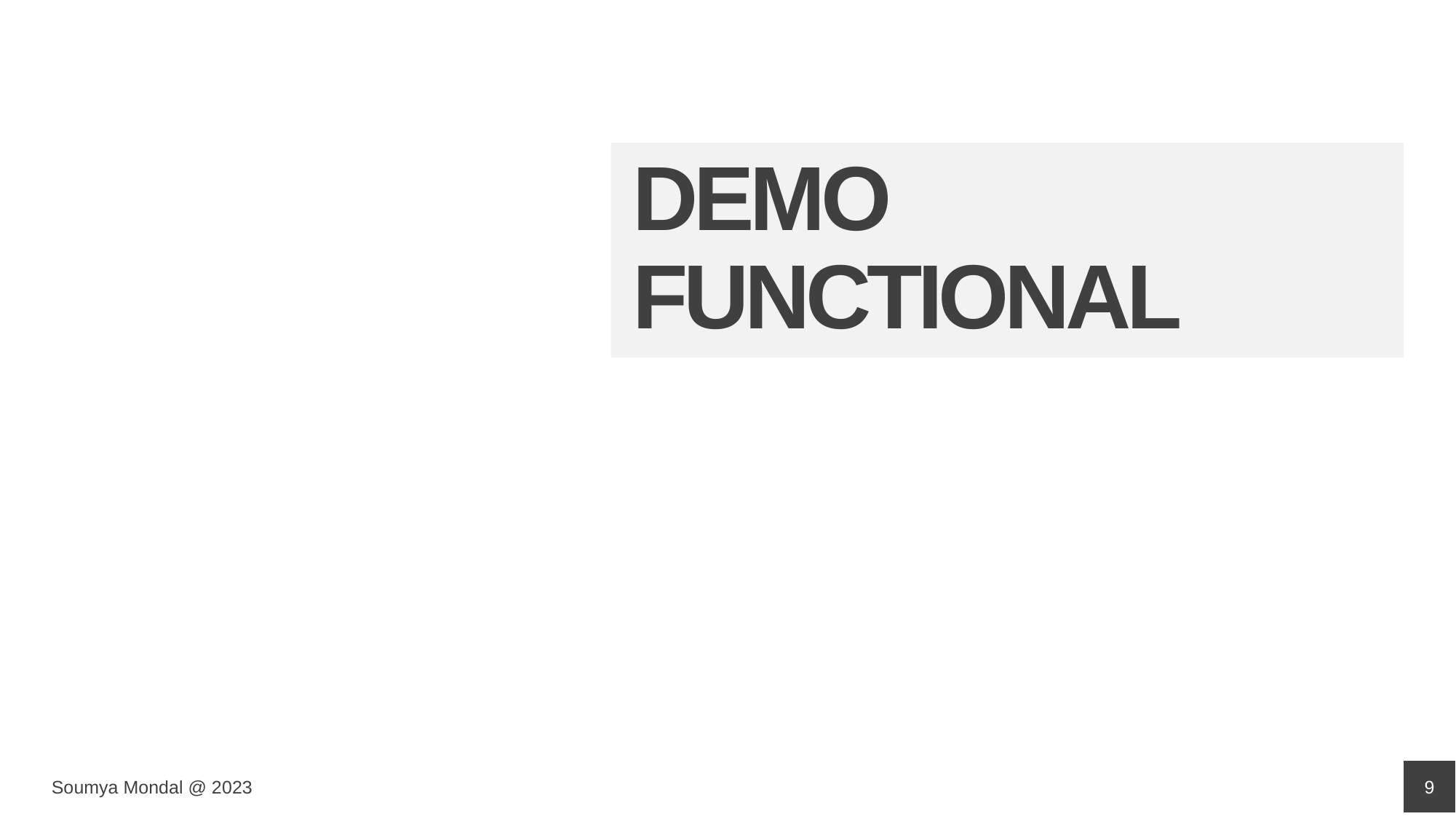

# DEMO FUNCTIONAL

9
Soumya Mondal @ 2023